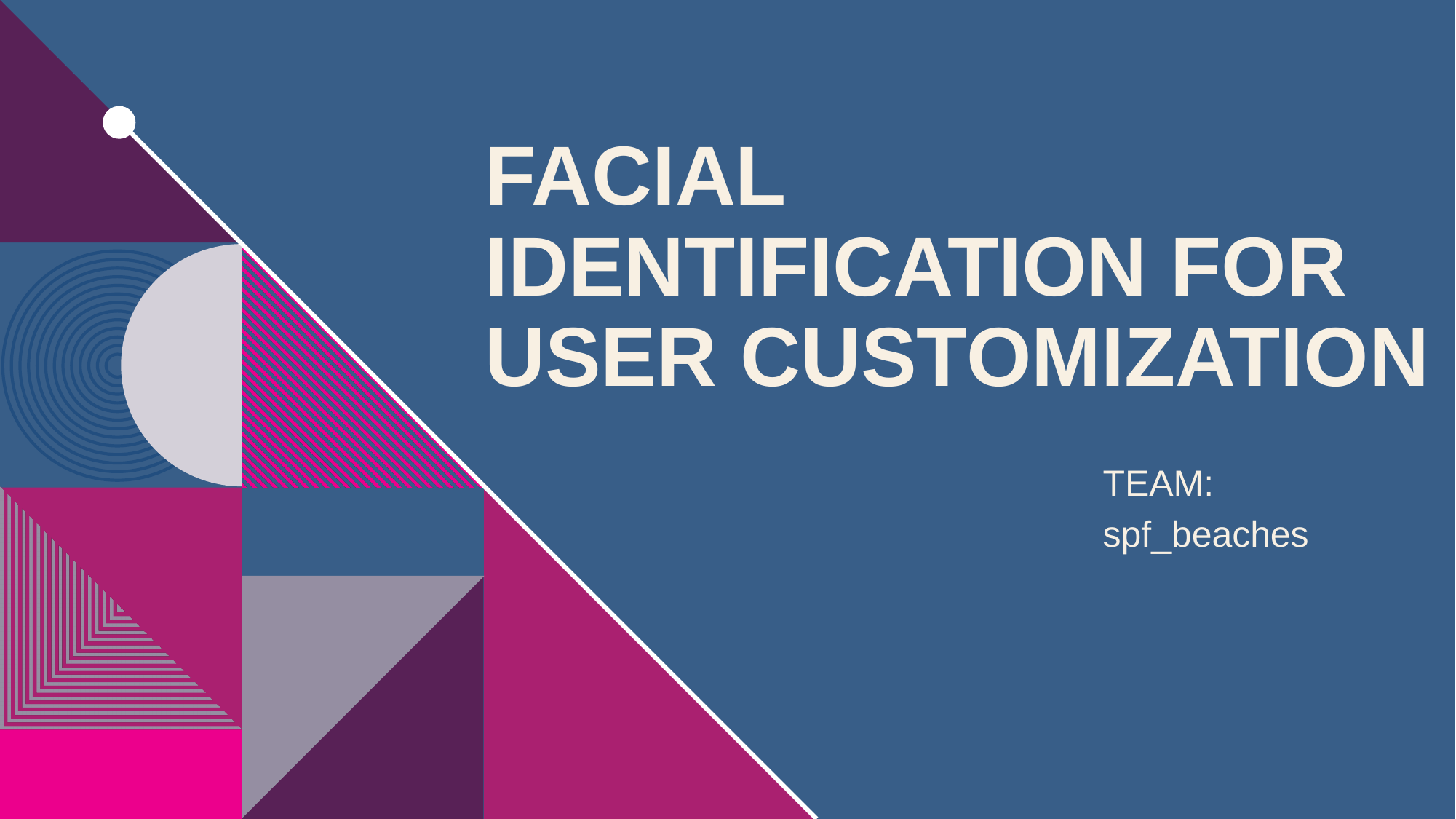

# FACIAL IDENTIFICATION FOR USER CUSTOMIZATION
TEAM:
spf_beaches